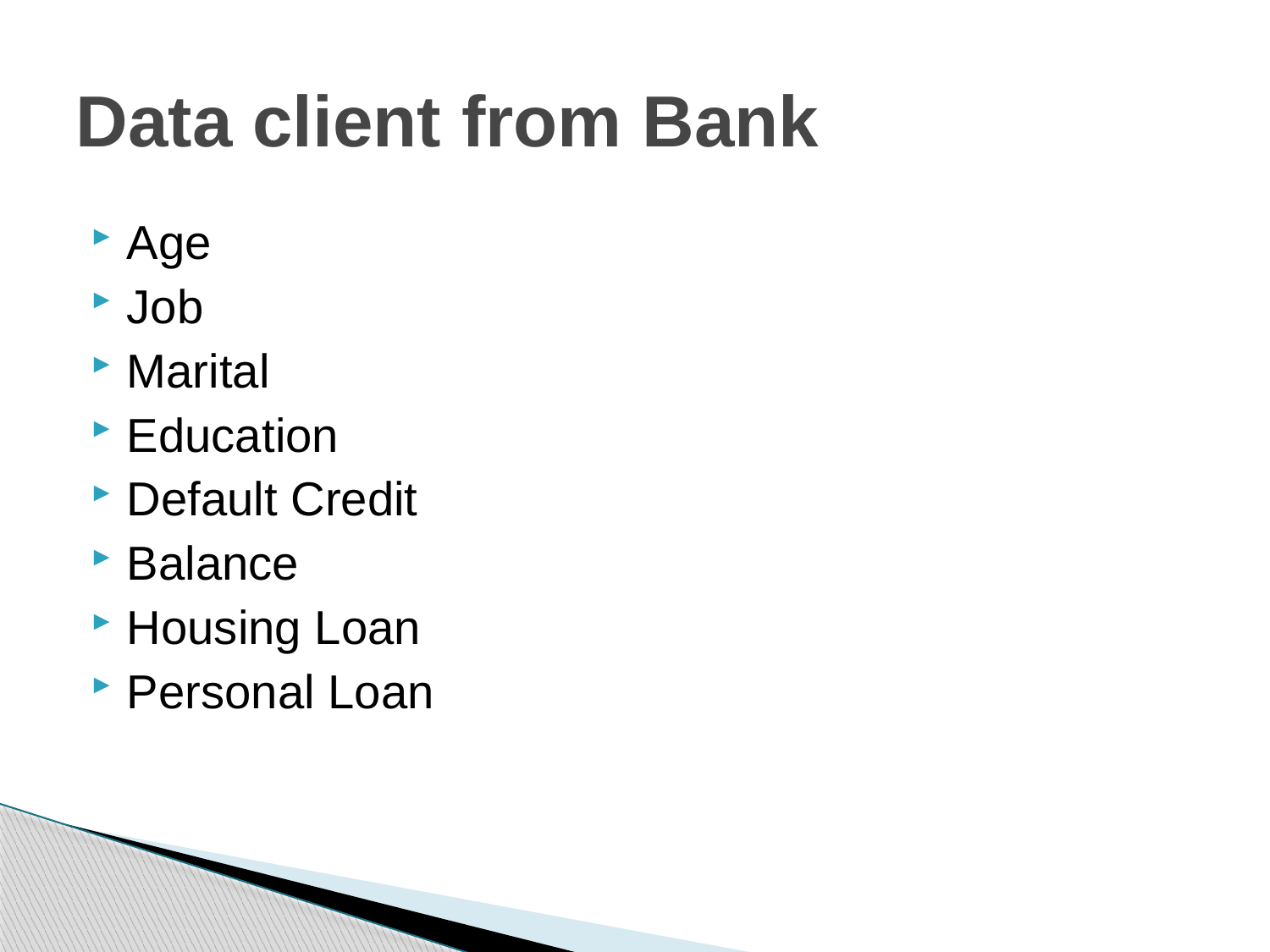

# Data client from Bank
Age
Job
Marital
Education
Default Credit
Balance
Housing Loan
Personal Loan